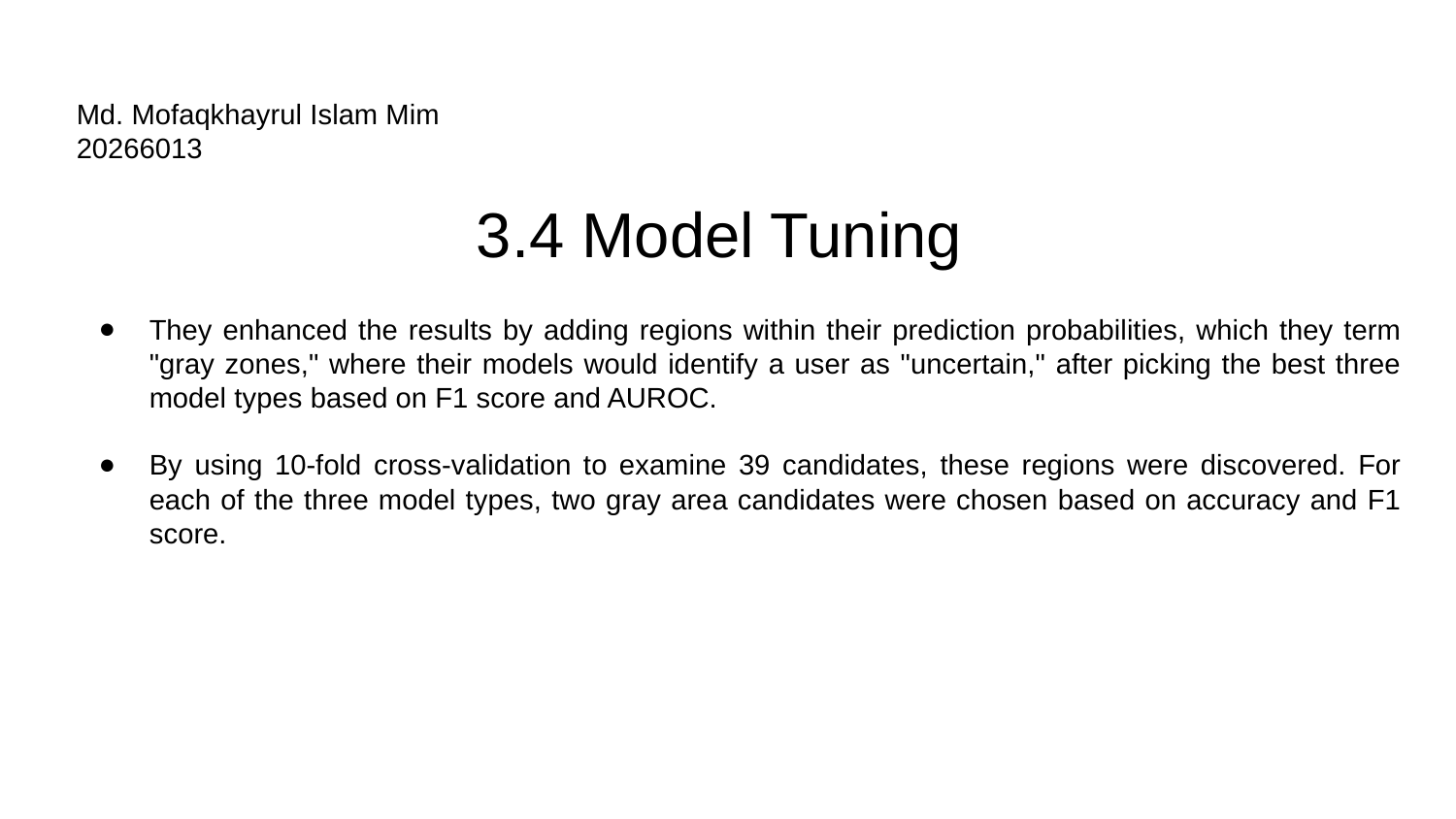

Md. Mofaqkhayrul Islam Mim
20266013
# 3.4 Model Tuning
They enhanced the results by adding regions within their prediction probabilities, which they term "gray zones," where their models would identify a user as "uncertain," after picking the best three model types based on F1 score and AUROC.

By using 10-fold cross-validation to examine 39 candidates, these regions were discovered. For each of the three model types, two gray area candidates were chosen based on accuracy and F1 score.